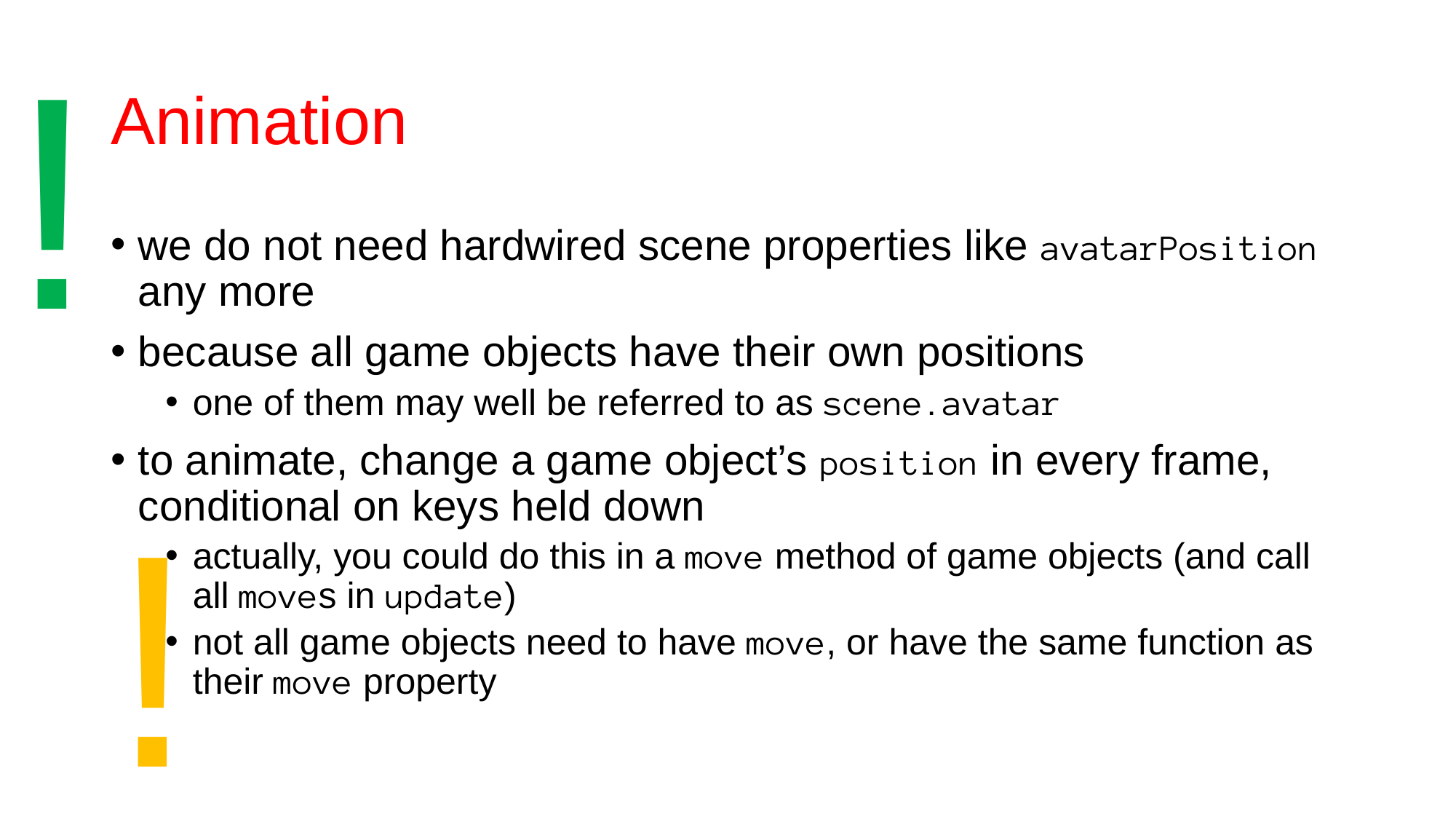

!
# Animation
we do not need hardwired scene properties like avatarPosition any more
because all game objects have their own positions
one of them may well be referred to as scene.avatar
to animate, change a game object’s position in every frame, conditional on keys held down
actually, you could do this in a move method of game objects (and call all moves in update)
not all game objects need to have move, or have the same function as their move property
!